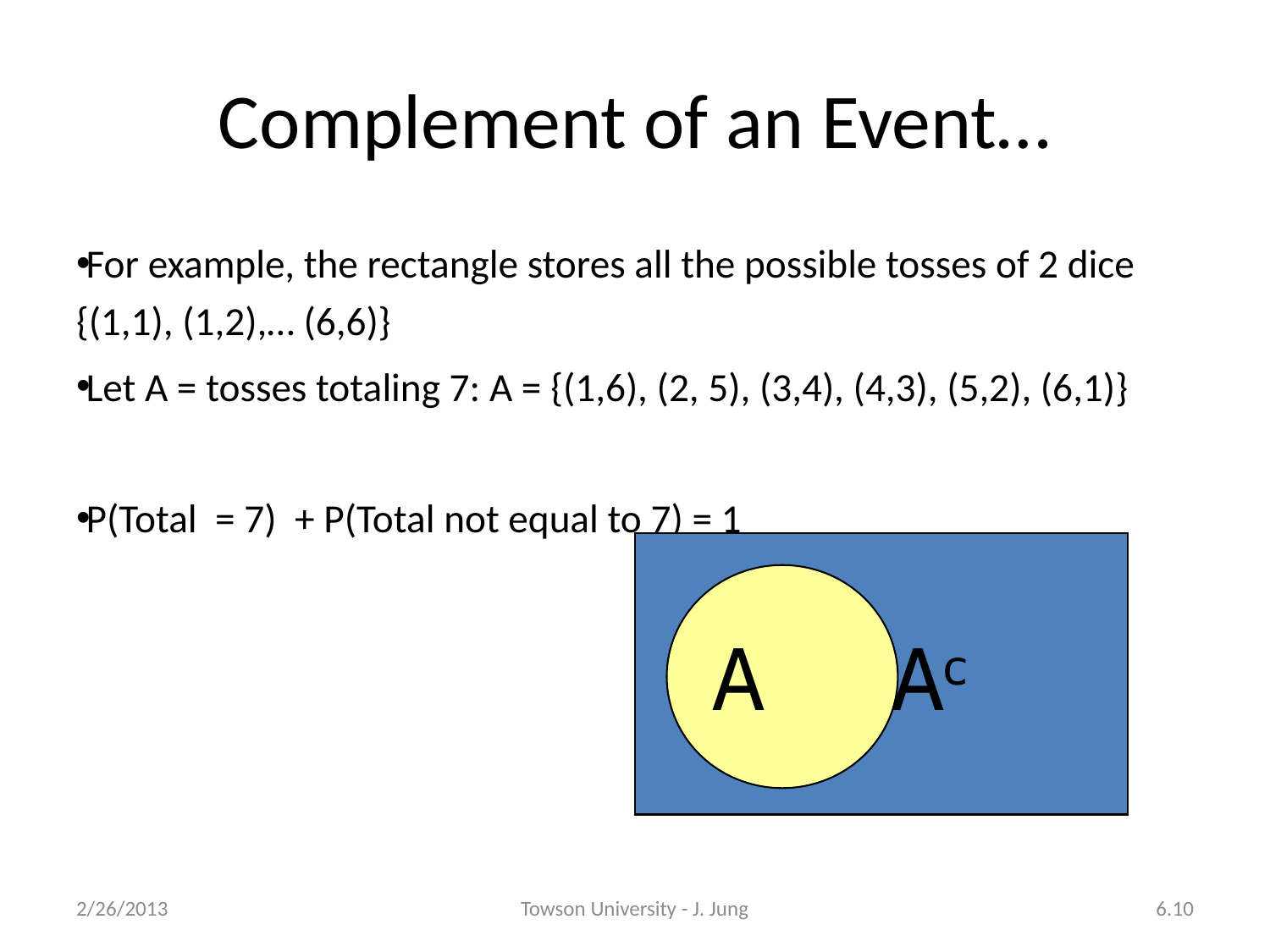

# Complement of an Event…
For example, the rectangle stores all the possible tosses of 2 dice {(1,1), (1,2),… (6,6)}
Let A = tosses totaling 7: A = {(1,6), (2, 5), (3,4), (4,3), (5,2), (6,1)}

P(Total  = 7)  + P(Total not equal to 7) = 1

A
Ac
2/26/2013
Towson University - J. Jung
6.10